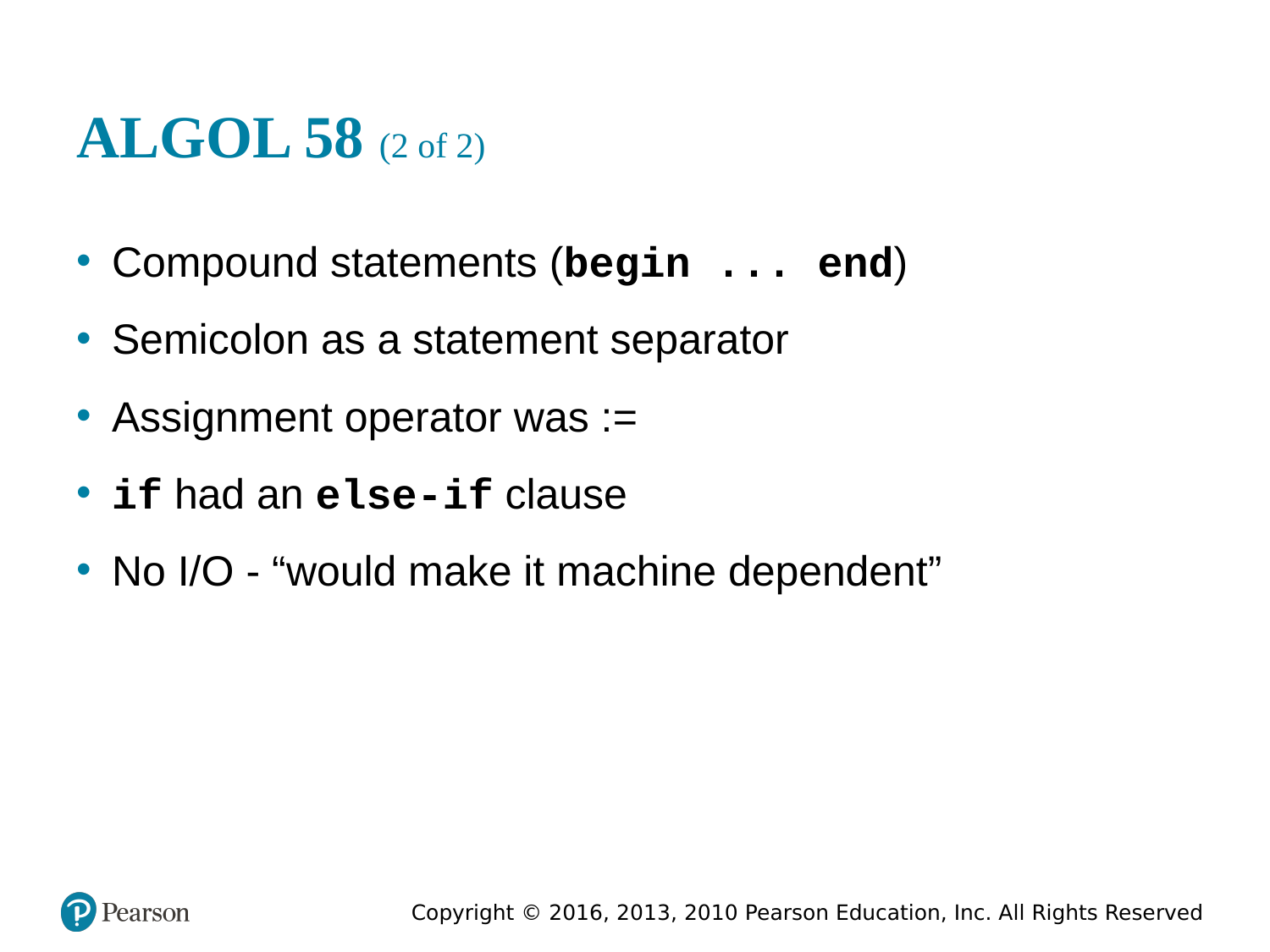

# ALGOL 58 (2 of 2)
Compound statements (begin ... end)
Semicolon as a statement separator
Assignment operator was :=
if had an else-if clause
No I/O - “would make it machine dependent”